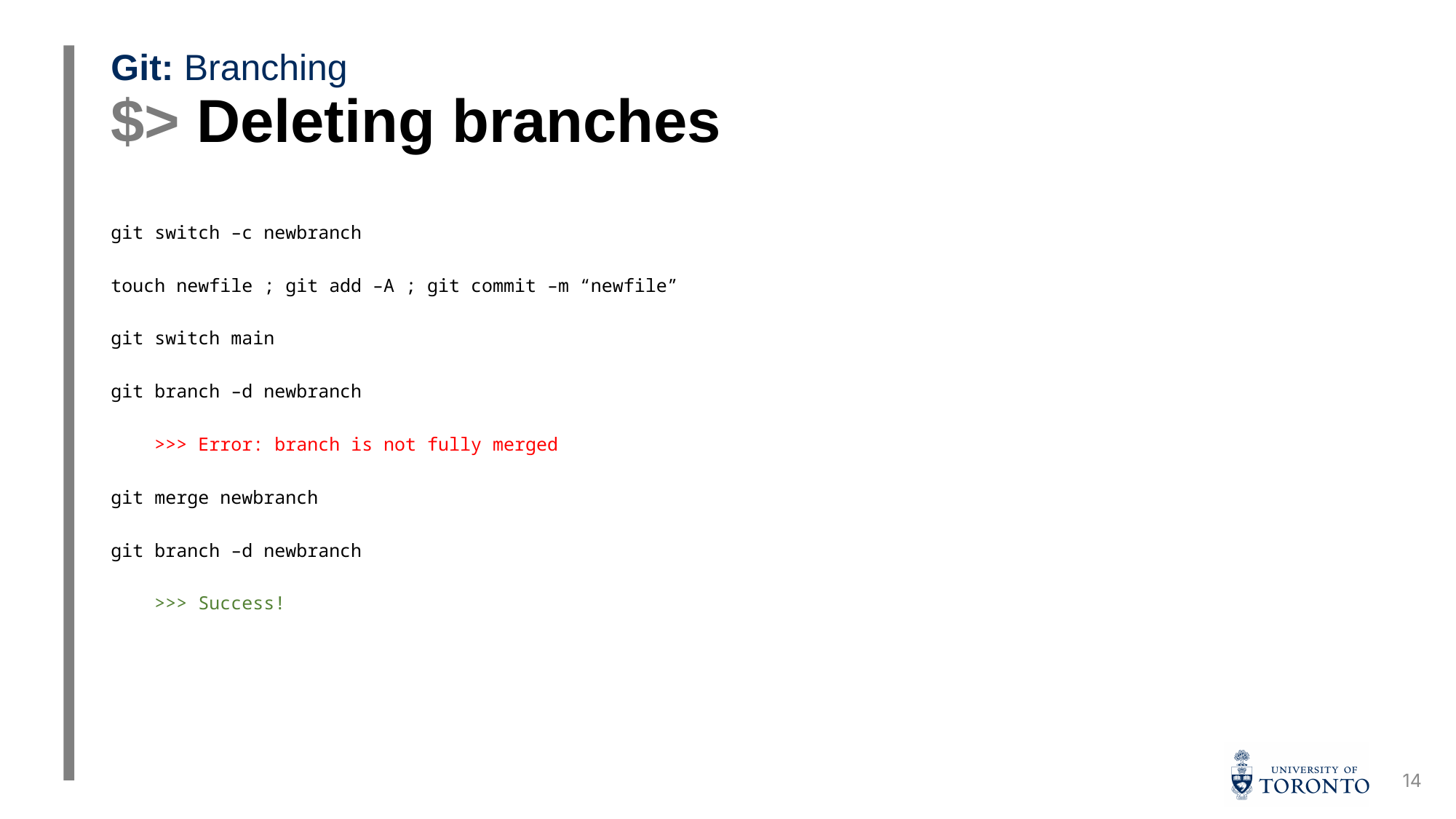

# $> Deleting branches
Git: Branching

git switch –c newbranch
touch newfile ; git add –A ; git commit –m “newfile”
git switch main
git branch –d newbranch
    >>> Error: branch is not fully merged
git merge newbranch
git branch –d newbranch
    >>> Success!
14